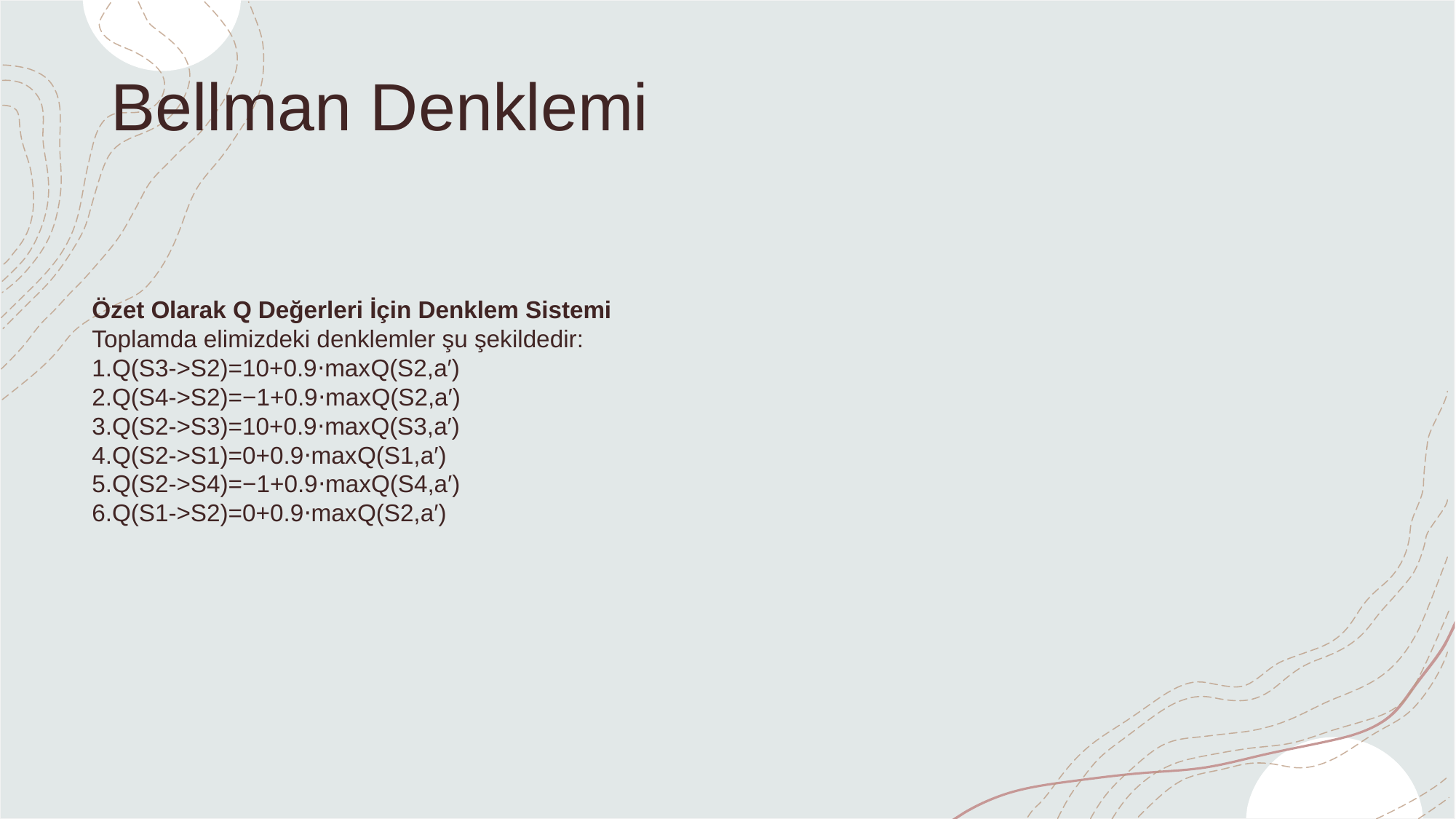

# Bellman Denklemi

Özet Olarak Q Değerleri İçin Denklem Sistemi
Toplamda elimizdeki denklemler şu şekildedir:
Q(S3->S2)=10+0.9⋅max⁡Q(S2,a′)
Q(S4->S2)=−1+0.9⋅max⁡Q(S2,a′)
Q(S2->S3)=10+0.9⋅max⁡Q(S3,a′)
Q(S2->S1)=0+0.9⋅max⁡Q(S1,a′)
Q(S2->S4)=−1+0.9⋅maxQ(S4,a′)
Q(S1->S2)=0+0.9⋅max⁡Q(S2,a′)